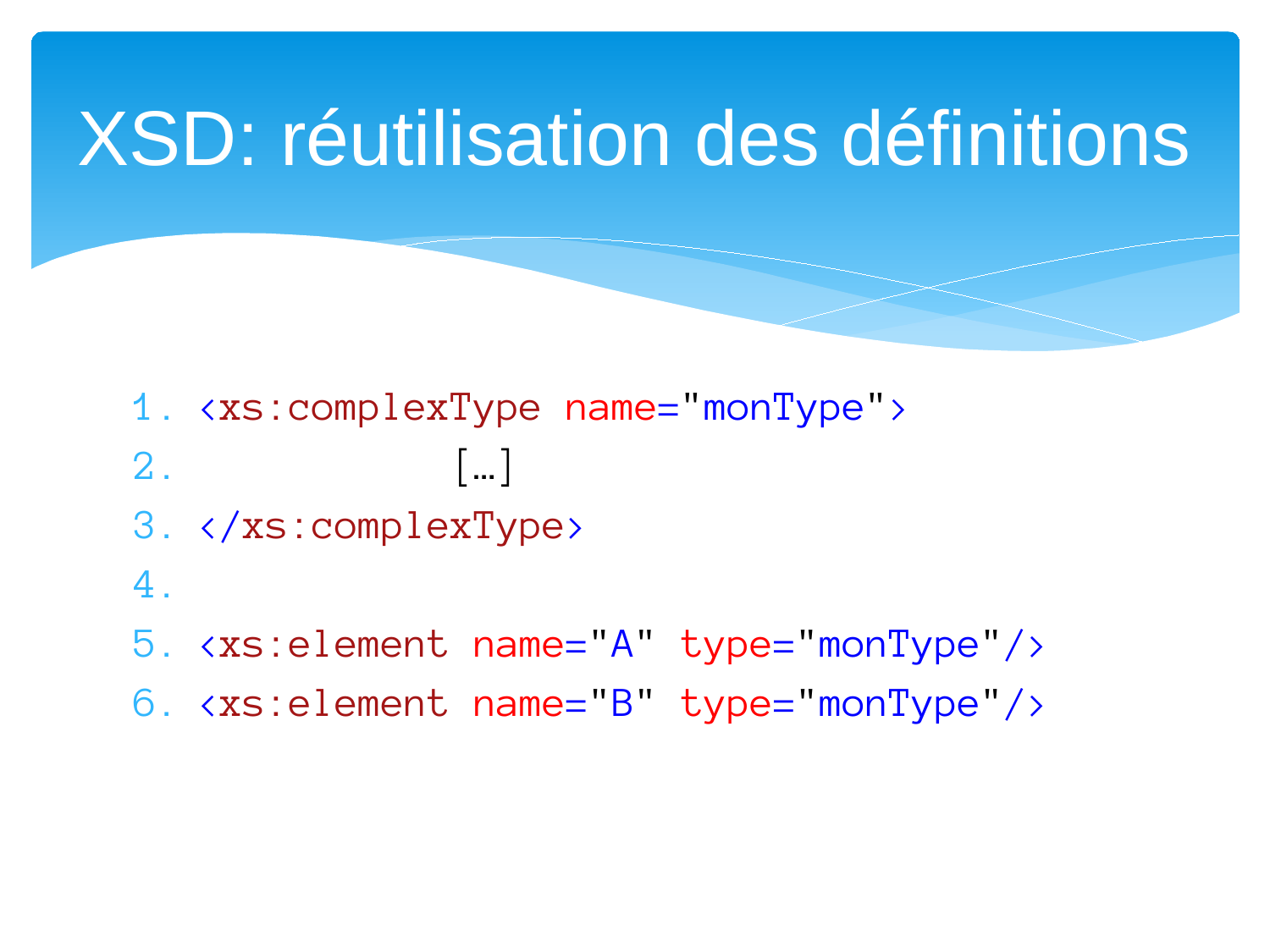

# XSD: réutilisation des définitions
<xs:complexType name="monType">
 		[…]
</xs:complexType>

<xs:element name="A" type="monType"/>
<xs:element name="B" type="monType"/>